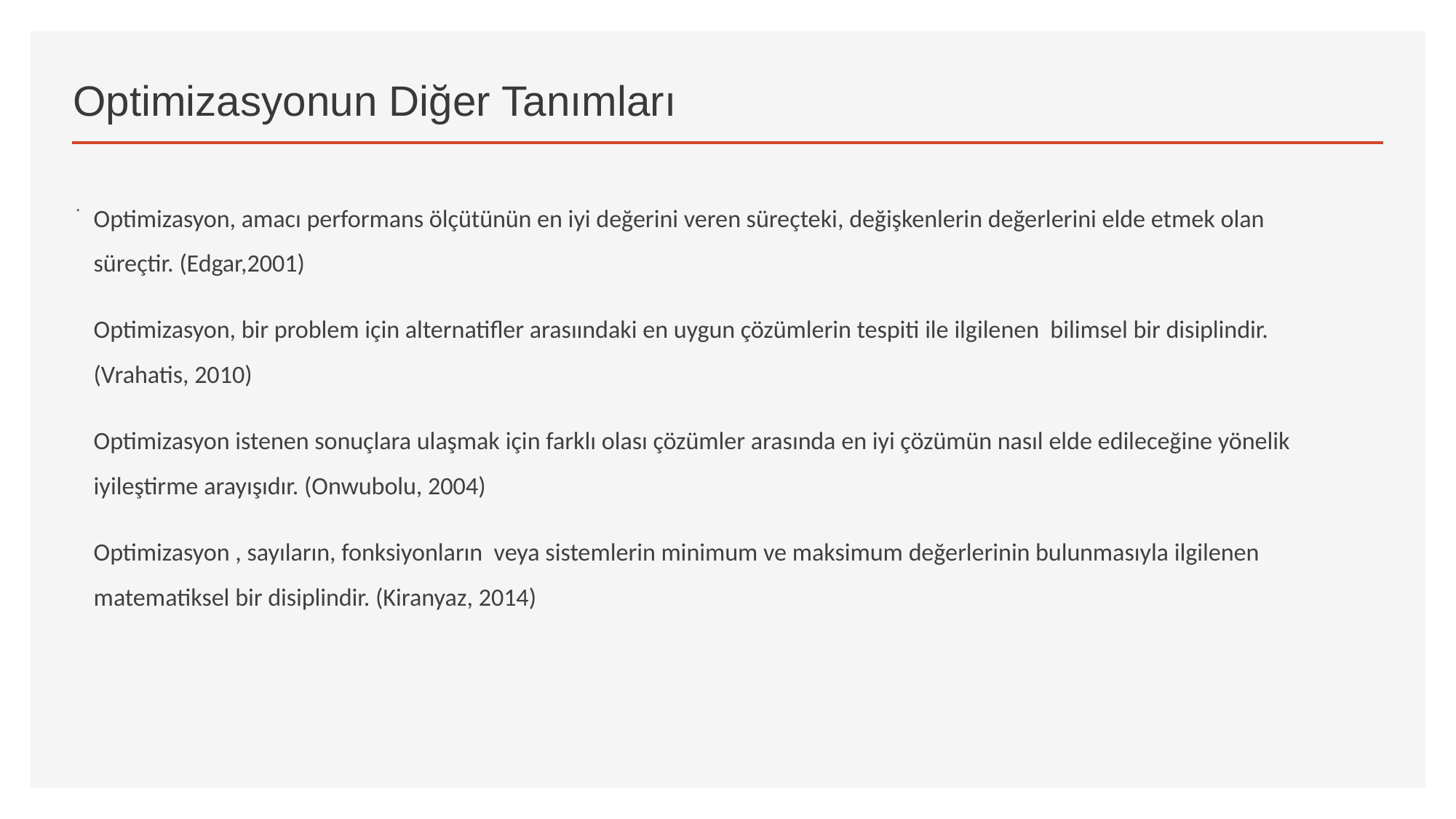

# Optimizasyonun Diğer Tanımları
.

Optimizasyon, amacı performans ölçütünün en iyi değerini veren süreçteki, değişkenlerin değerlerini elde etmek olan süreçtir. (Edgar,2001)
Optimizasyon, bir problem için alternatifler arasıındaki en uygun çözümlerin tespiti ile ilgilenen  bilimsel bir disiplindir. (Vrahatis, 2010)
Optimizasyon istenen sonuçlara ulaşmak için farklı olası çözümler arasında en iyi çözümün nasıl elde edileceğine yönelik iyileştirme arayışıdır. (Onwubolu, 2004)
Optimizasyon , sayıların, fonksiyonların  veya sistemlerin minimum ve maksimum değerlerinin bulunmasıyla ilgilenen matematiksel bir disiplindir. (Kiranyaz, 2014)